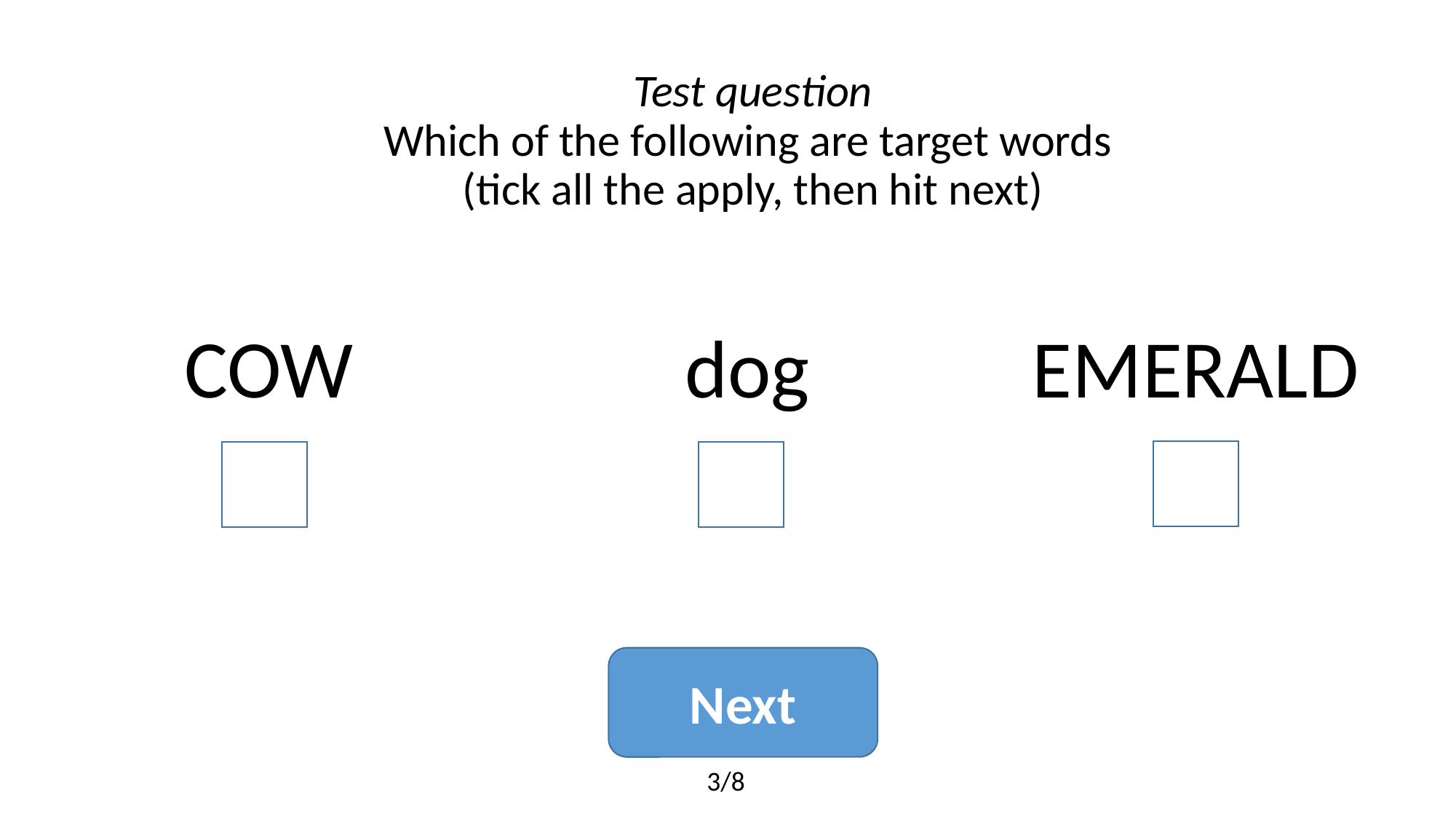

# Test question Which of the following are target words (tick all the apply, then hit next)
COW
dog
EMERALD

Next
3/8